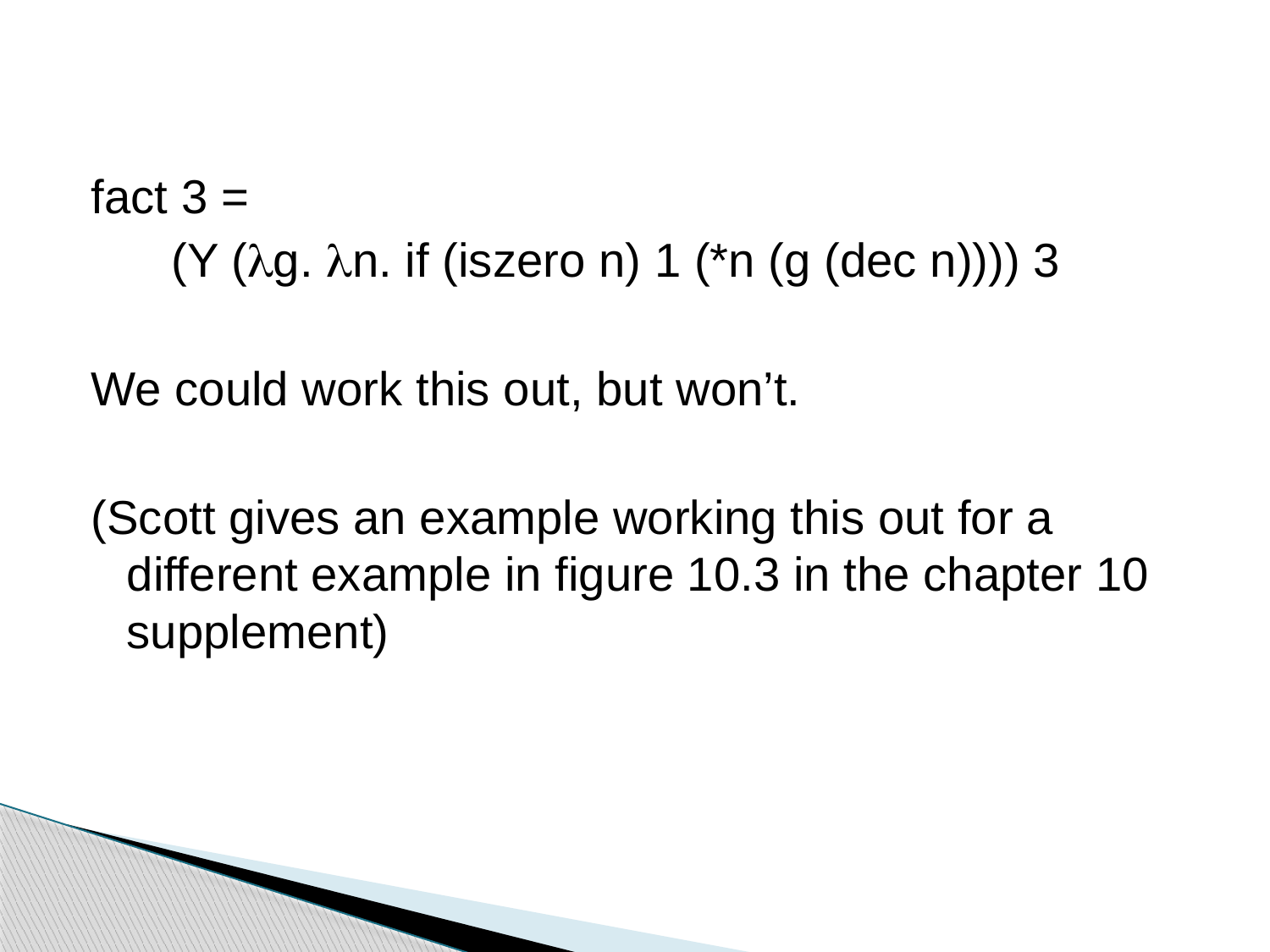

fact 3 =
      (Y (λg. λn. if (iszero n) 1 (*n (g (dec n)))) 3

We could work this out, but won’t.

(Scott gives an example working this out for a different example in figure 10.3 in the chapter 10 supplement)